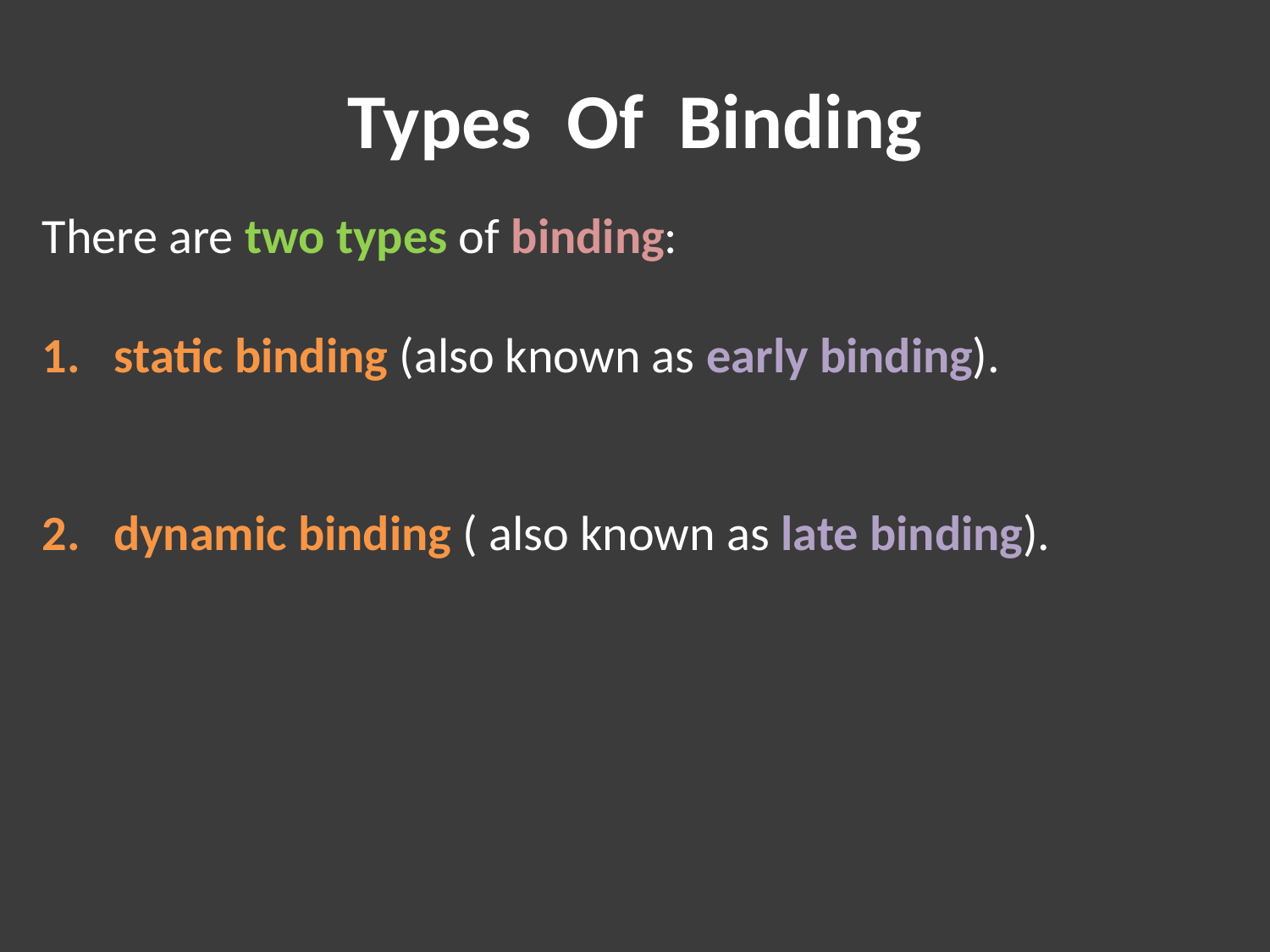

# Types  Of  Binding
There are two types of binding:

static binding (also known as early binding).

dynamic binding ( also known as late binding).